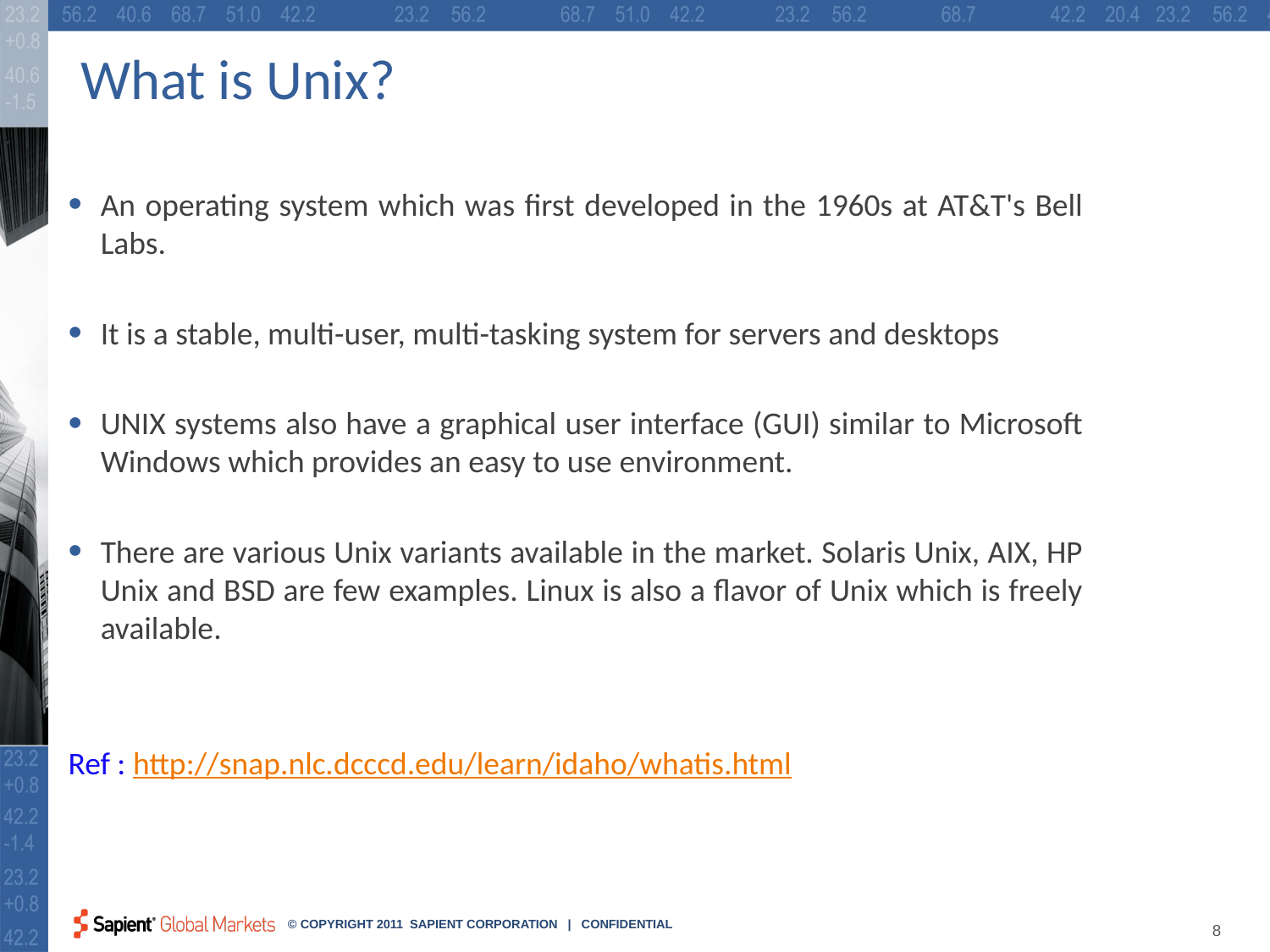

# What is Unix?
An operating system which was first developed in the 1960s at AT&T's Bell Labs.

It is a stable, multi-user, multi-tasking system for servers and desktops

UNIX systems also have a graphical user interface (GUI) similar to Microsoft Windows which provides an easy to use environment.

There are various Unix variants available in the market. Solaris Unix, AIX, HP Unix and BSD are few examples. Linux is also a flavor of Unix which is freely available.

Ref : http://snap.nlc.dcccd.edu/learn/idaho/whatis.html